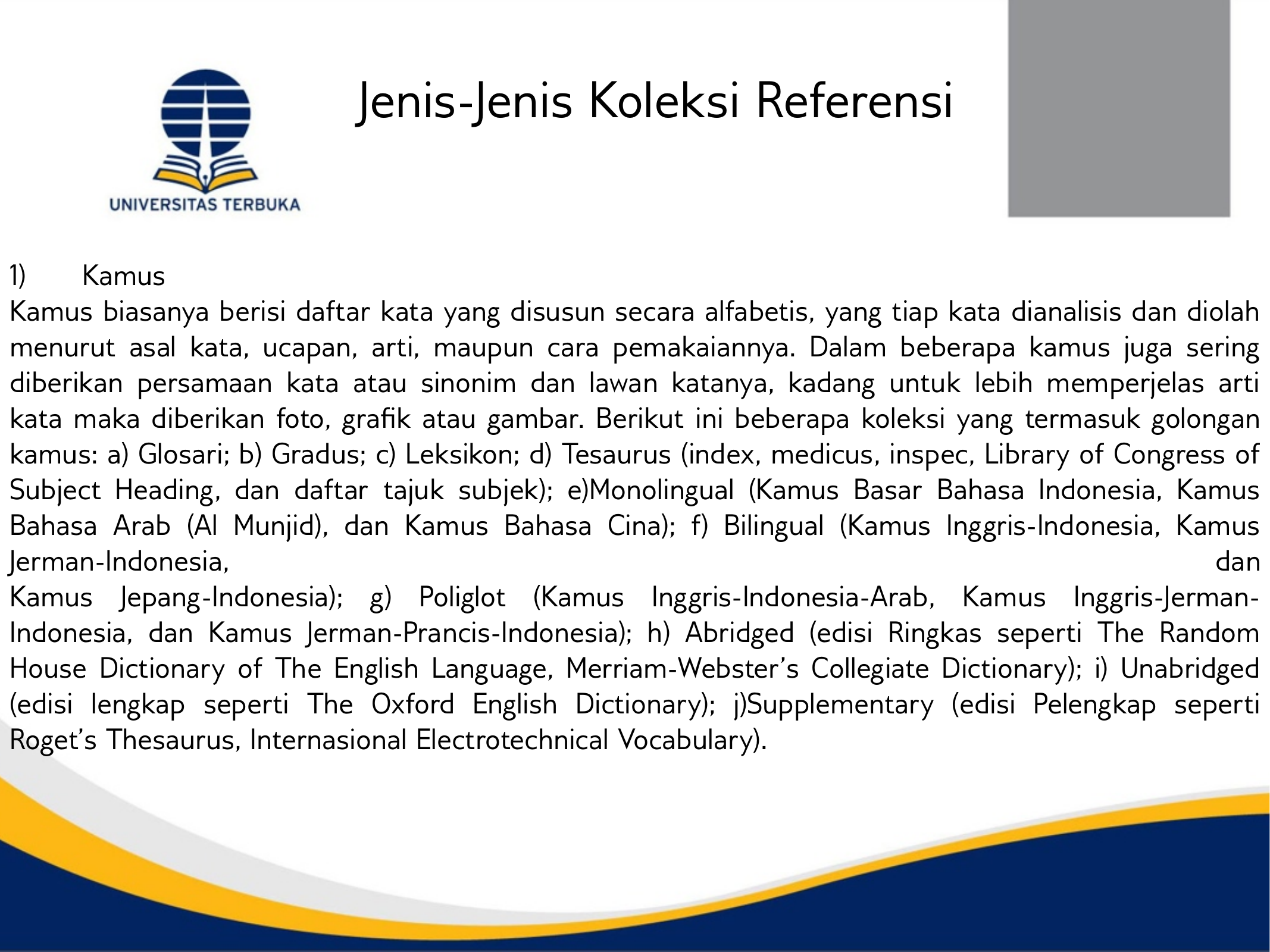

Jenis-Jenis Koleksi Referensi
Kamus
Kamus biasanya berisi daftar kata yang disusun secara alfabetis, yang tiap kata dianalisis dan diolah menurut asal kata, ucapan, arti, maupun cara pemakaiannya. Dalam beberapa kamus juga sering diberikan persamaan kata atau sinonim dan lawan katanya, kadang untuk lebih memperjelas arti kata maka diberikan foto, grafik atau gambar. Berikut ini beberapa koleksi yang termasuk golongan kamus: a) Glosari; b) Gradus; c) Leksikon; d) Tesaurus (index, medicus, inspec, Library of Congress of Subject Heading, dan daftar tajuk subjek); e)Monolingual (Kamus Basar Bahasa Indonesia, Kamus Bahasa Arab (Al Munjid), dan Kamus Bahasa Cina); f) Bilingual (Kamus Inggris-Indonesia, Kamus Jerman-Indonesia, dan
Kamus Jepang-Indonesia); g) Poliglot (Kamus Inggris-Indonesia-Arab, Kamus Inggris-Jerman-
Indonesia, dan Kamus Jerman-Prancis-Indonesia); h) Abridged (edisi Ringkas seperti The Random House Dictionary of The English Language, Merriam-Webster’s Collegiate Dictionary); i) Unabridged (edisi lengkap seperti The Oxford English Dictionary); j)Supplementary (edisi Pelengkap seperti Roget’s Thesaurus, Internasional Electrotechnical Vocabulary).